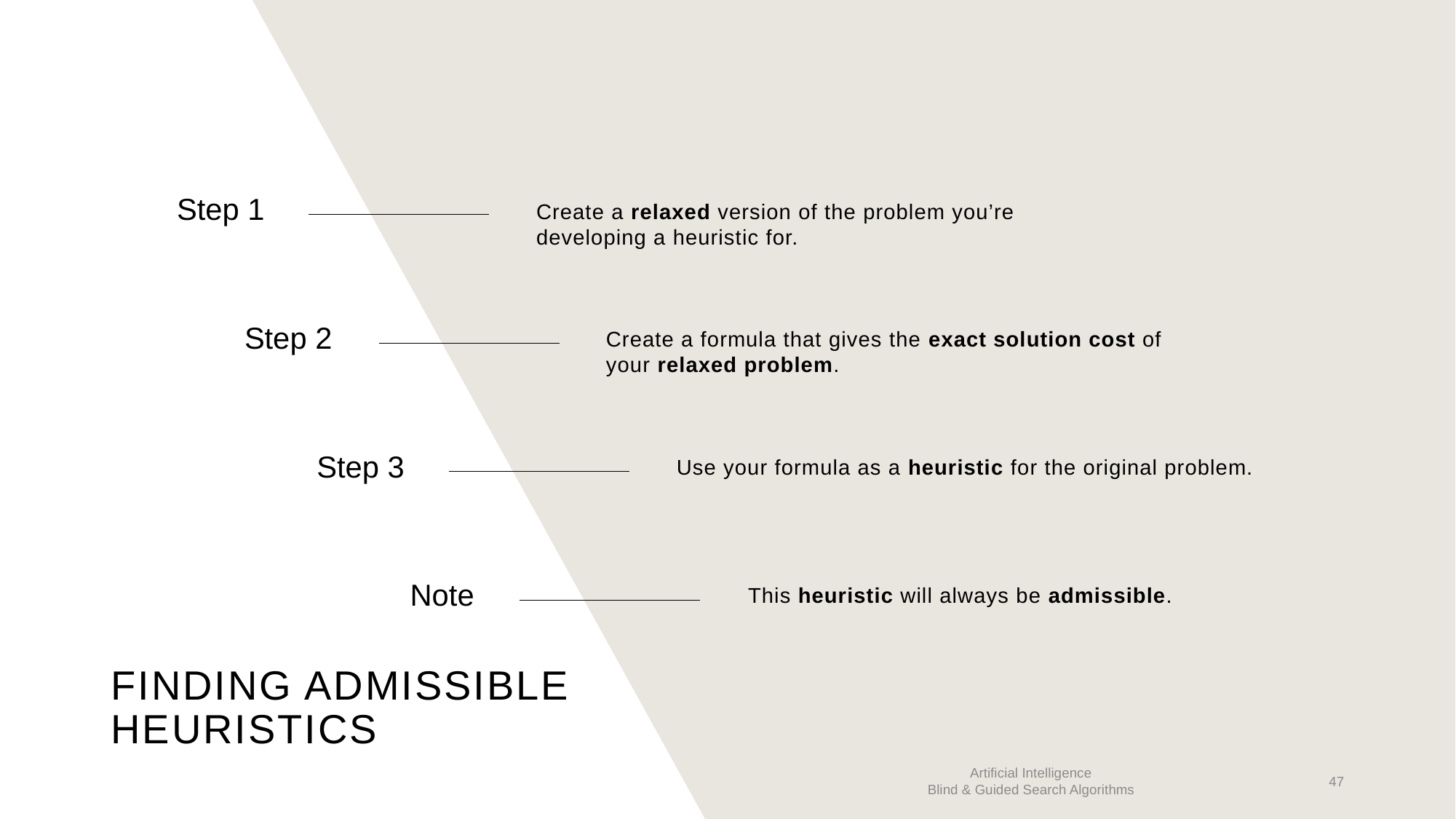

Step 1
Create a relaxed version of the problem you’re developing a heuristic for.
Step 2
Create a formula that gives the exact solution cost of your relaxed problem.
Step 3
Use your formula as a heuristic for the original problem.
Note
This heuristic will always be admissible.
# Finding Admissible Heuristics
Artificial Intelligence
Blind & Guided Search Algorithms
47